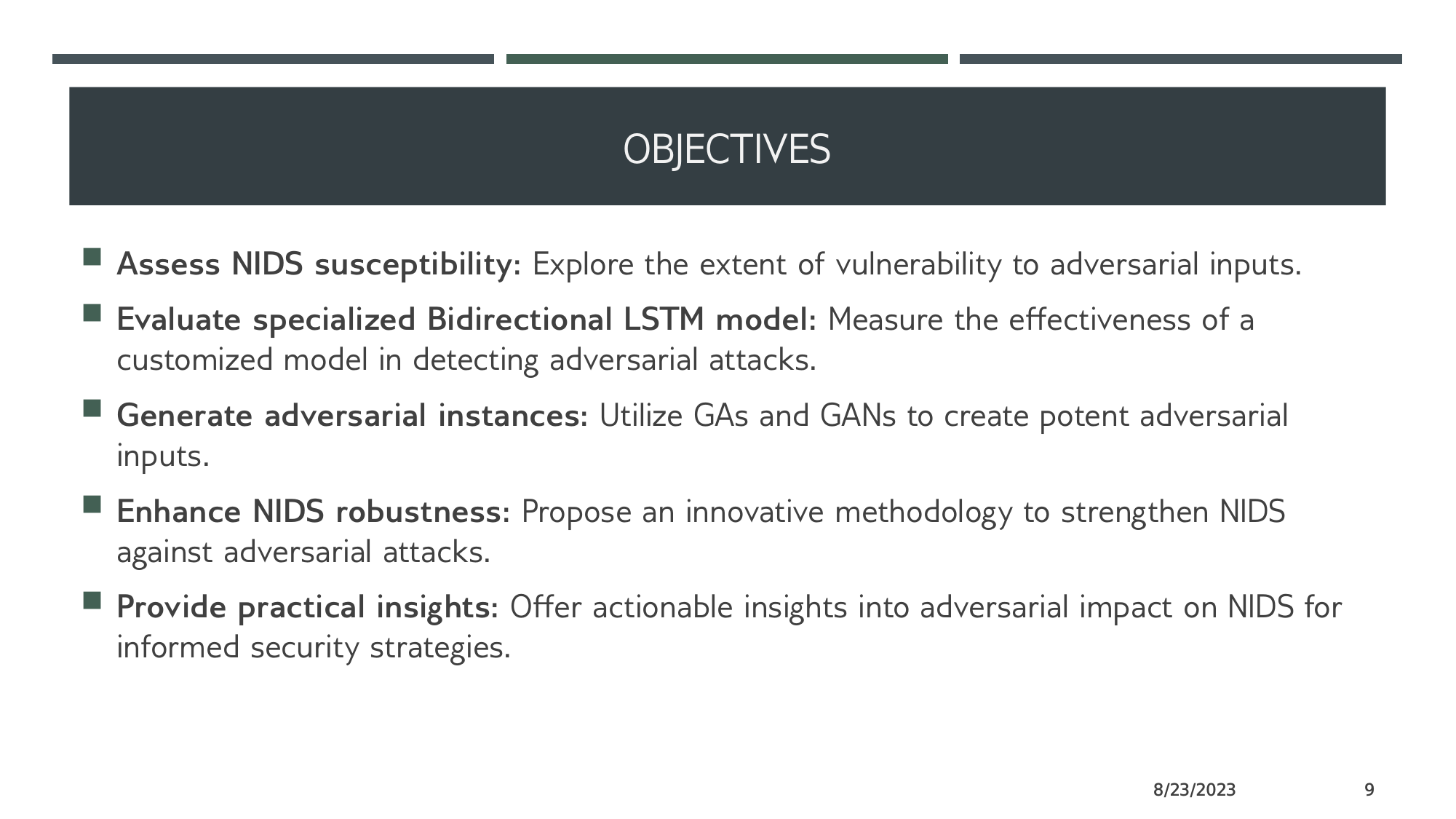

# OBJECTIVES
Assess NIDS susceptibility: Explore the extent of vulnerability to adversarial inputs.
Evaluate specialized Bidirectional LSTM model: Measure the effectiveness of a customized model in detecting adversarial attacks.
Generate adversarial instances: Utilize GAs and GANs to create potent adversarial inputs.
Enhance NIDS robustness: Propose an innovative methodology to strengthen NIDS against adversarial attacks.
Provide practical insights: Offer actionable insights into adversarial impact on NIDS for informed security strategies.

8/23/2023
9